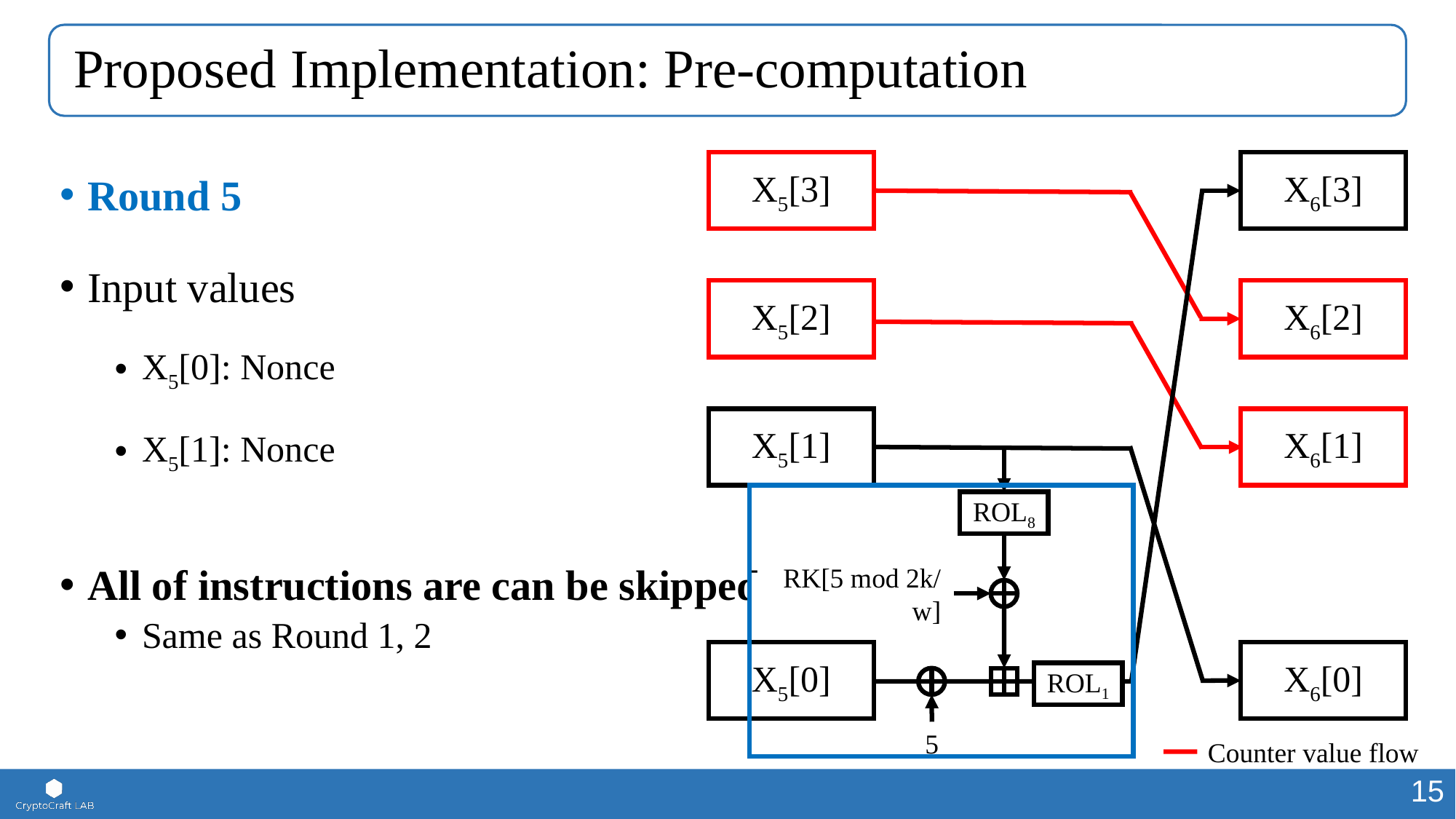

# Proposed Implementation: Pre-computation
Round 5
Input values
X5[0]: Nonce
X5[1]: Nonce

All of instructions are can be skipped
Same as Round 1, 2
X5[3]
X6[3]
X5[2]
X6[2]
X5[1]
X6[1]

ROL8
RK[5 mod 2k/w]

X5[0]
X6[0]
ROL1

5
Counter value flow